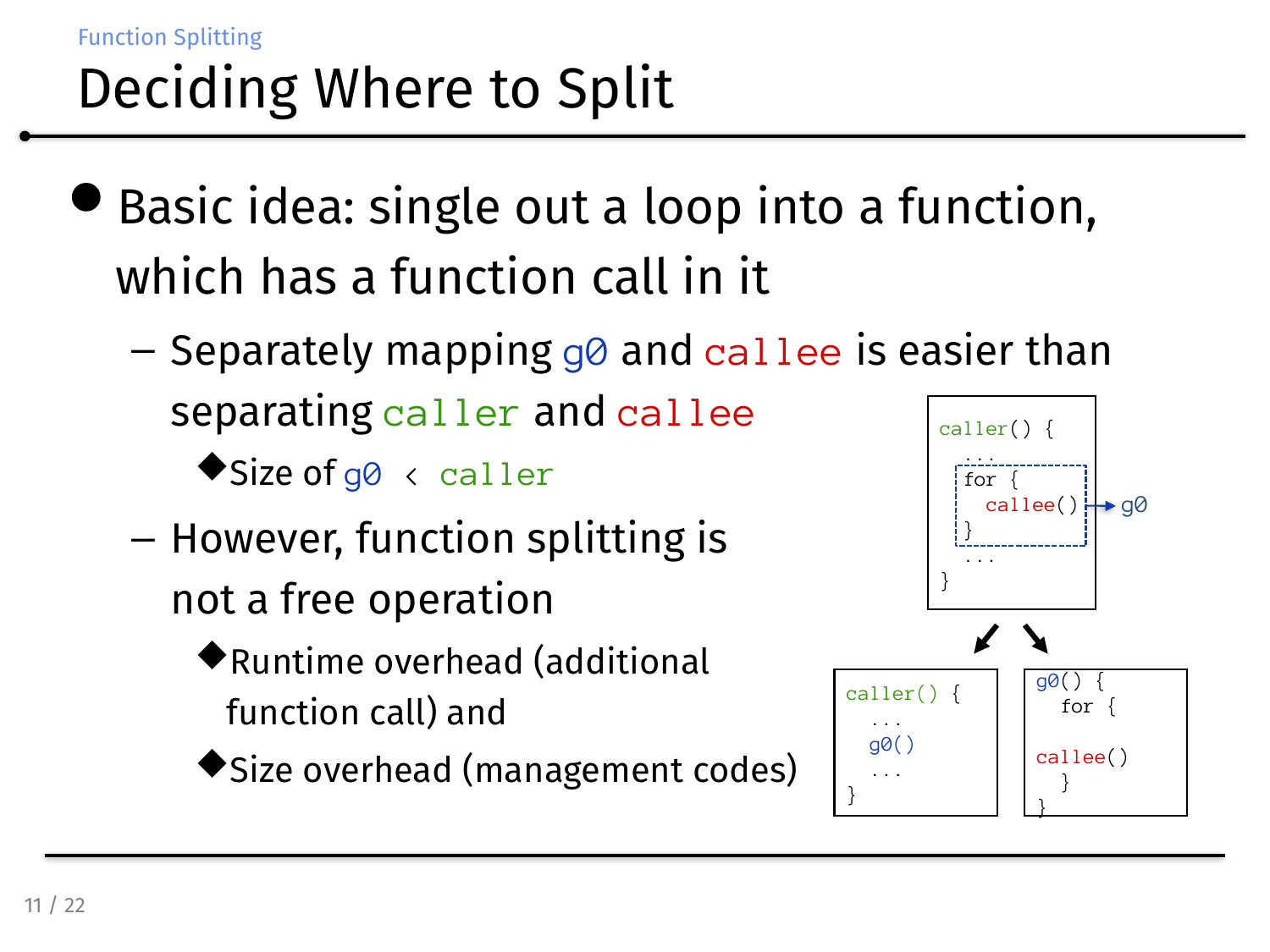

Function Splitting
# Deciding Where to Split
Basic idea: single out a loop into a function, which has a function call in it
Separately mapping g0 and callee is easier than separating caller and callee
Size of g0 < caller
However, function splitting is
not a free operation
Runtime overhead (additional
function call) and
Size overhead (management codes)
caller() {
  ...
  for {
    callee()
  }
  ...
}

g0
caller() {
  ...
  g0()
  ...
}
g0() {
  for {
    callee()
  }
}